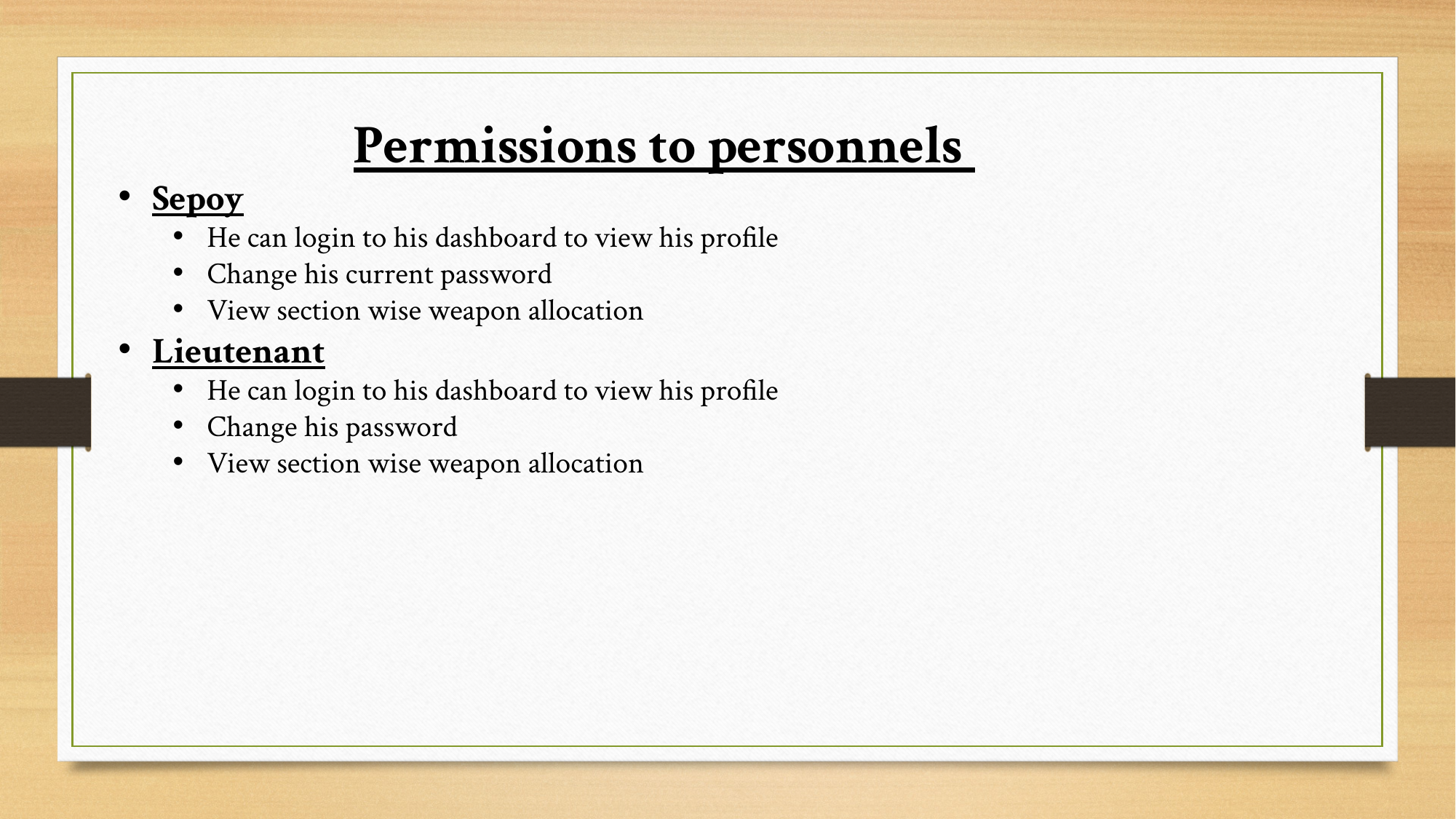

Permissions to personnels
Sepoy
He can login to his dashboard to view his profile
Change his current password
View section wise weapon allocation
Lieutenant
He can login to his dashboard to view his profile
Change his password
View section wise weapon allocation